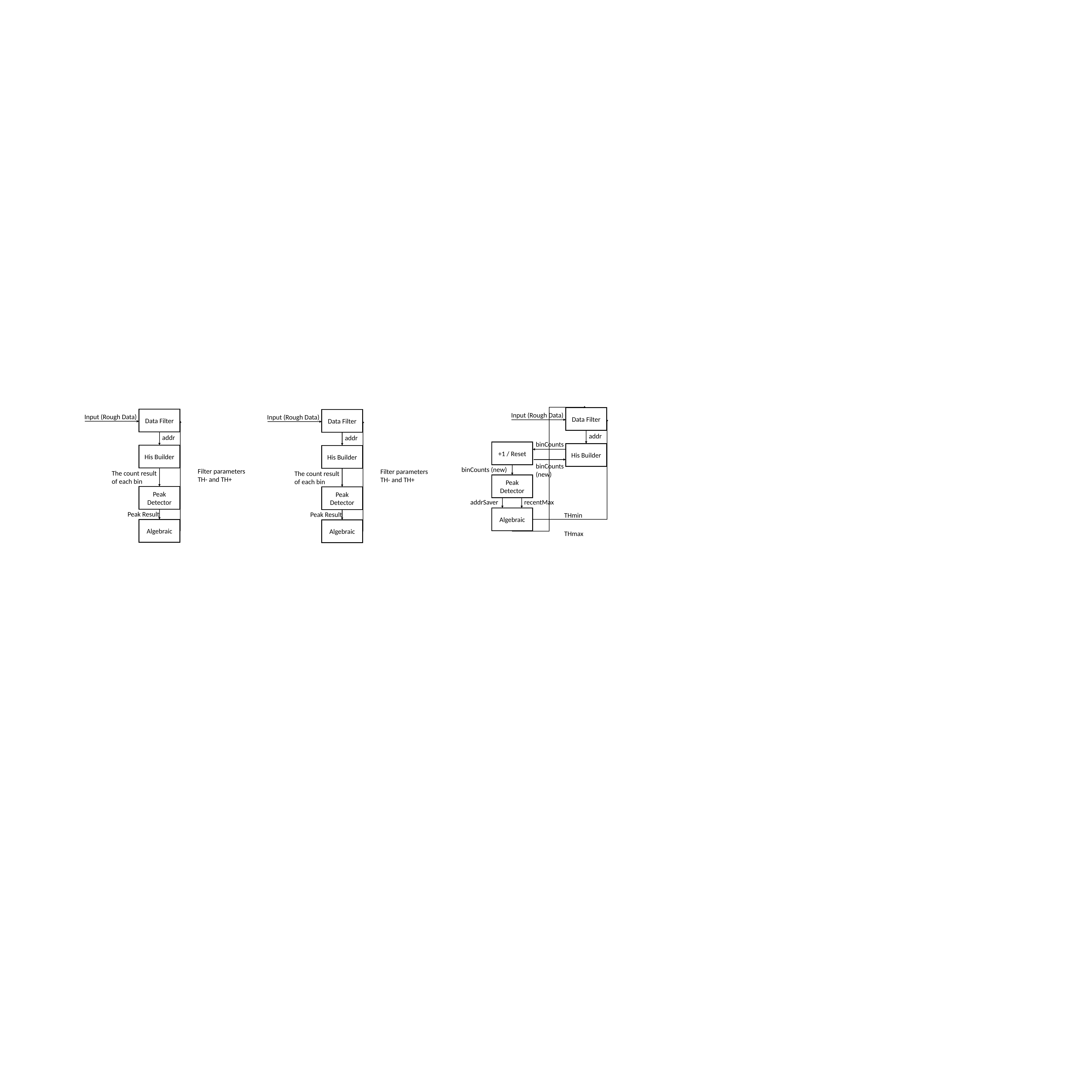

Data Filter
Data Filter
Data Filter
Input (Rough Data)
Input (Rough Data)
Input (Rough Data)
addr
addr
addr
binCounts
+1 / Reset
His Builder
His Builder
His Builder
binCounts
(new)
binCounts (new)
Filter parameters
TH- and TH+
Filter parameters
TH- and TH+
The count result of each bin
The count result of each bin
Peak Detector
Peak Detector
Peak Detector
addrSaver
recentMax
Algebraic
Peak Result
Peak Result
THmin
Algebraic
Algebraic
THmax